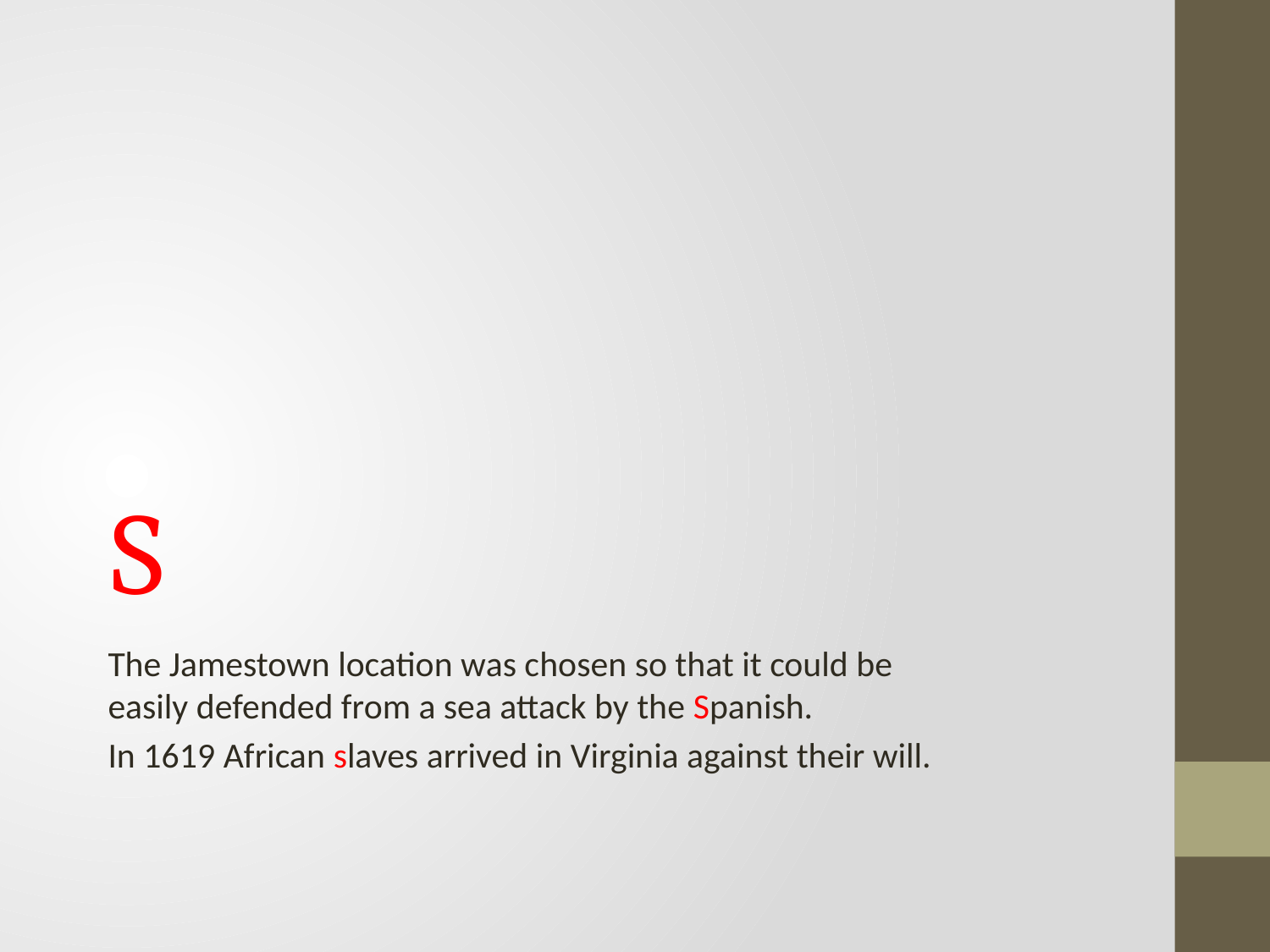

# S
The Jamestown location was chosen so that it could be easily defended from a sea attack by the Spanish.
In 1619 African slaves arrived in Virginia against their will.